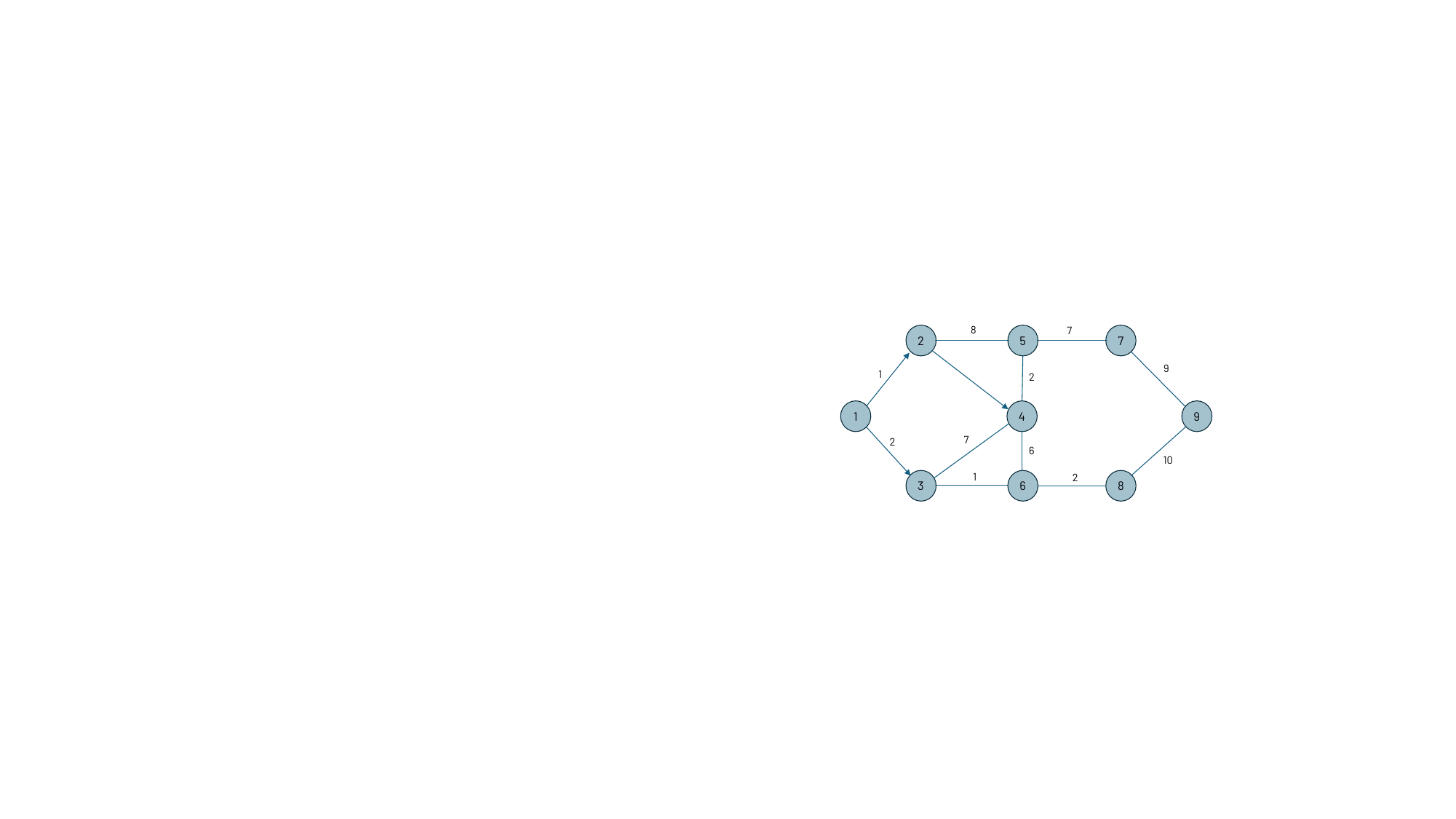

8
7

2
5
7
9
1
2

1
4
9
7
2
6
10
1
2

3
6
8